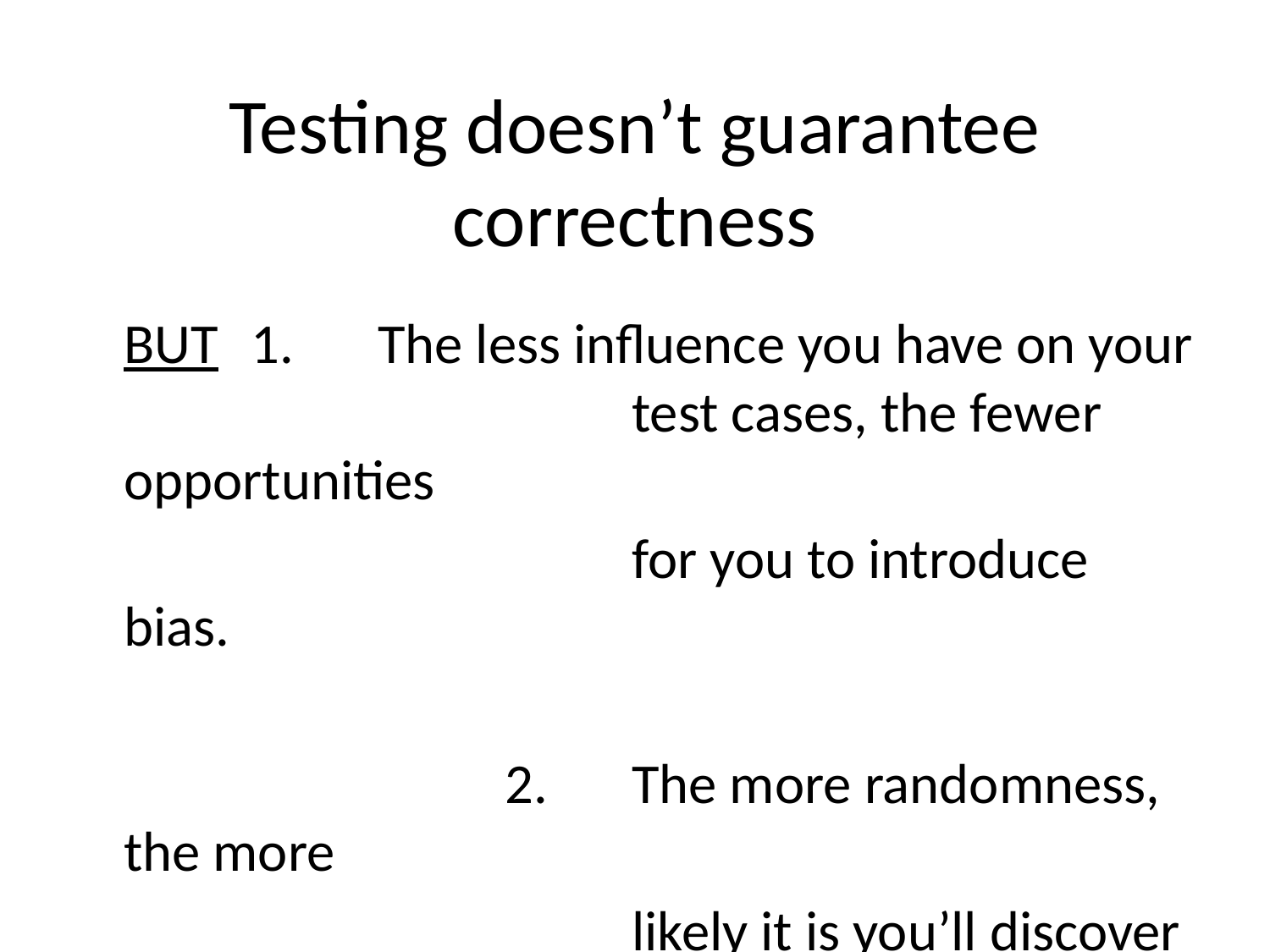

# Testing doesn’t guarantee correctness

	BUT	1.	The less influence you have on your 				test cases, the fewer opportunities
					for you to introduce bias.

				2.	The more randomness, the more
					likely it is you’ll discover subtle bugs.